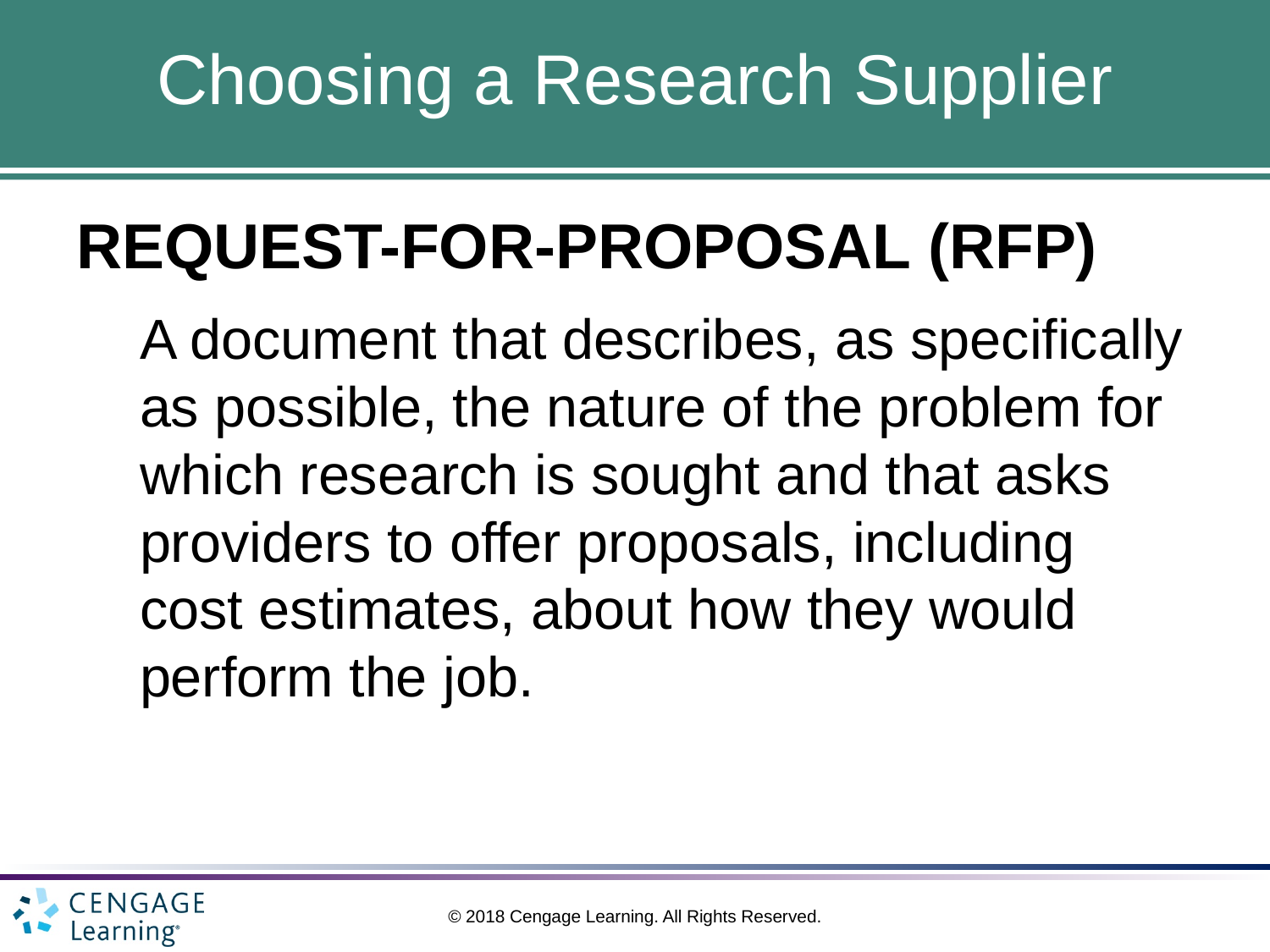

# Choosing a Research Supplier
REQUEST-FOR-PROPOSAL (RFP)
A document that describes, as specifically as possible, the nature of the problem for which research is sought and that asks providers to offer proposals, including cost estimates, about how they would perform the job.